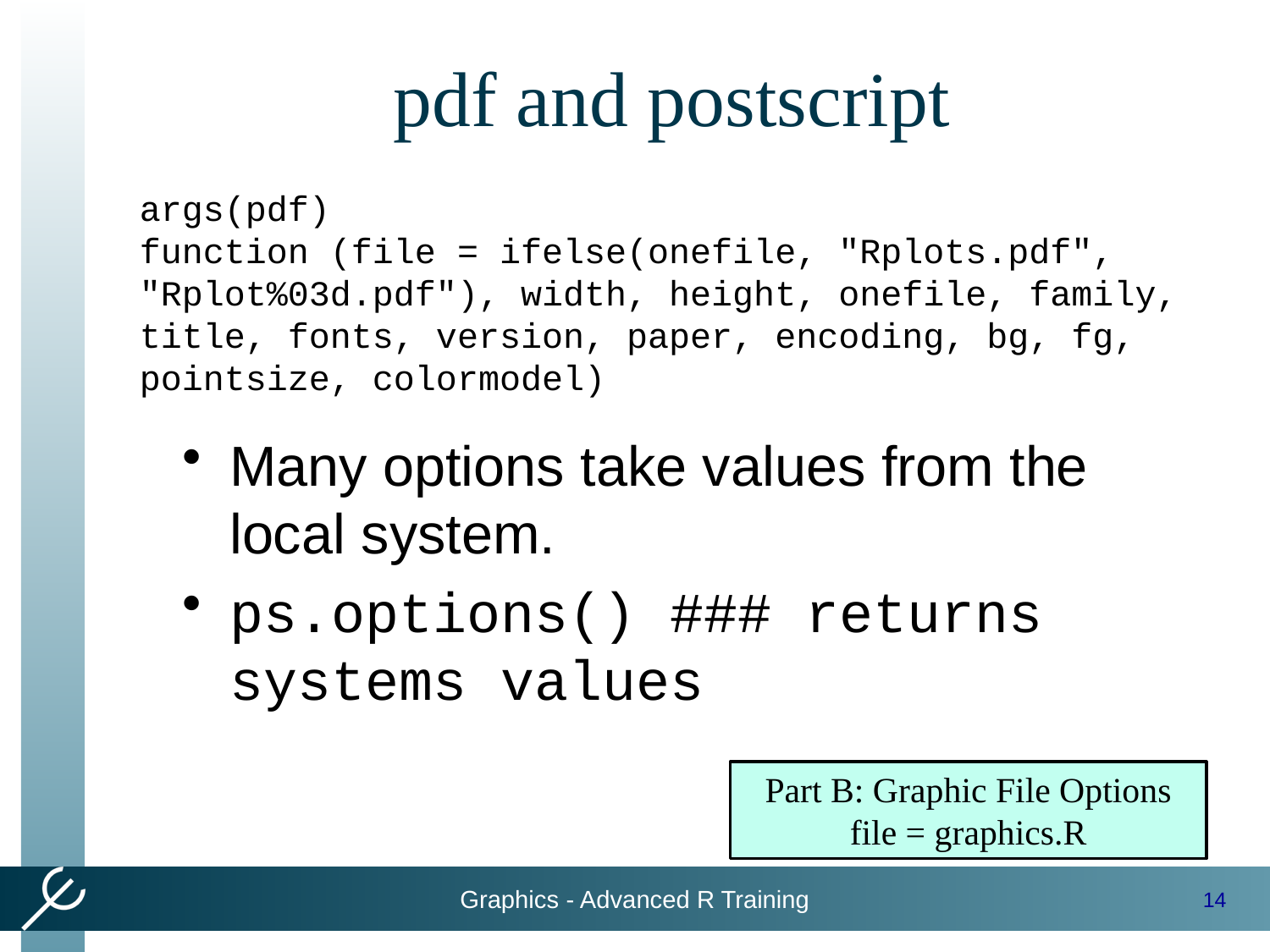

# pdf and postscript
args(pdf)
function (file = ifelse(onefile, "Rplots.pdf", "Rplot%03d.pdf"), width, height, onefile, family, title, fonts, version, paper, encoding, bg, fg, pointsize, colormodel)

Many options take values from the local system.
ps.options() ### returns systems values
Part B: Graphic File Options
file = graphics.R